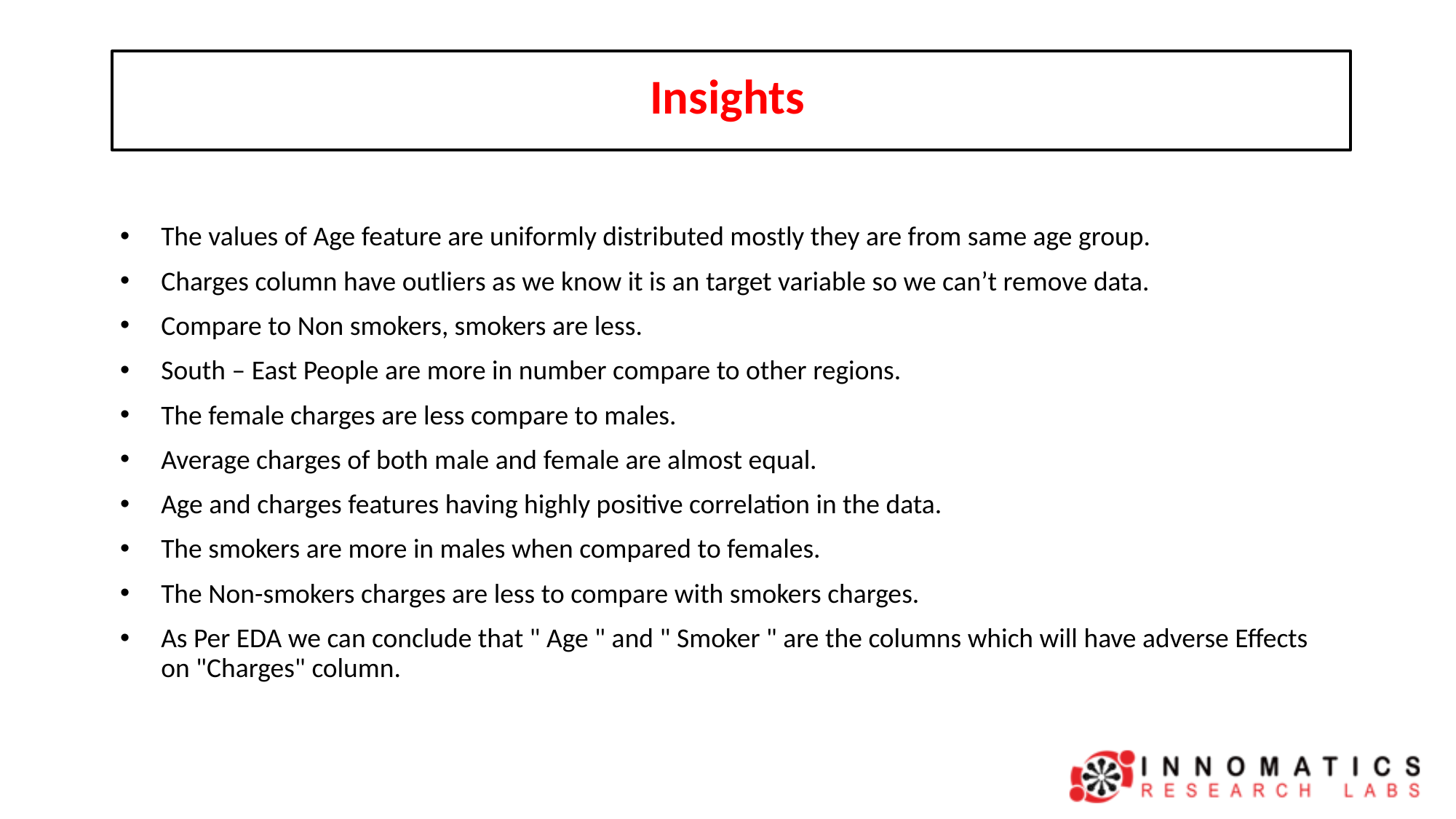

# Insights

The values of Age feature are uniformly distributed mostly they are from same age group.
Charges column have outliers as we know it is an target variable so we can’t remove data.
Compare to Non smokers, smokers are less.
South – East People are more in number compare to other regions.
The female charges are less compare to males.
Average charges of both male and female are almost equal.
Age and charges features having highly positive correlation in the data.
The smokers are more in males when compared to females.
The Non-smokers charges are less to compare with smokers charges.
As Per EDA we can conclude that " Age " and " Smoker " are the columns which will have adverse Effects on "Charges" column.